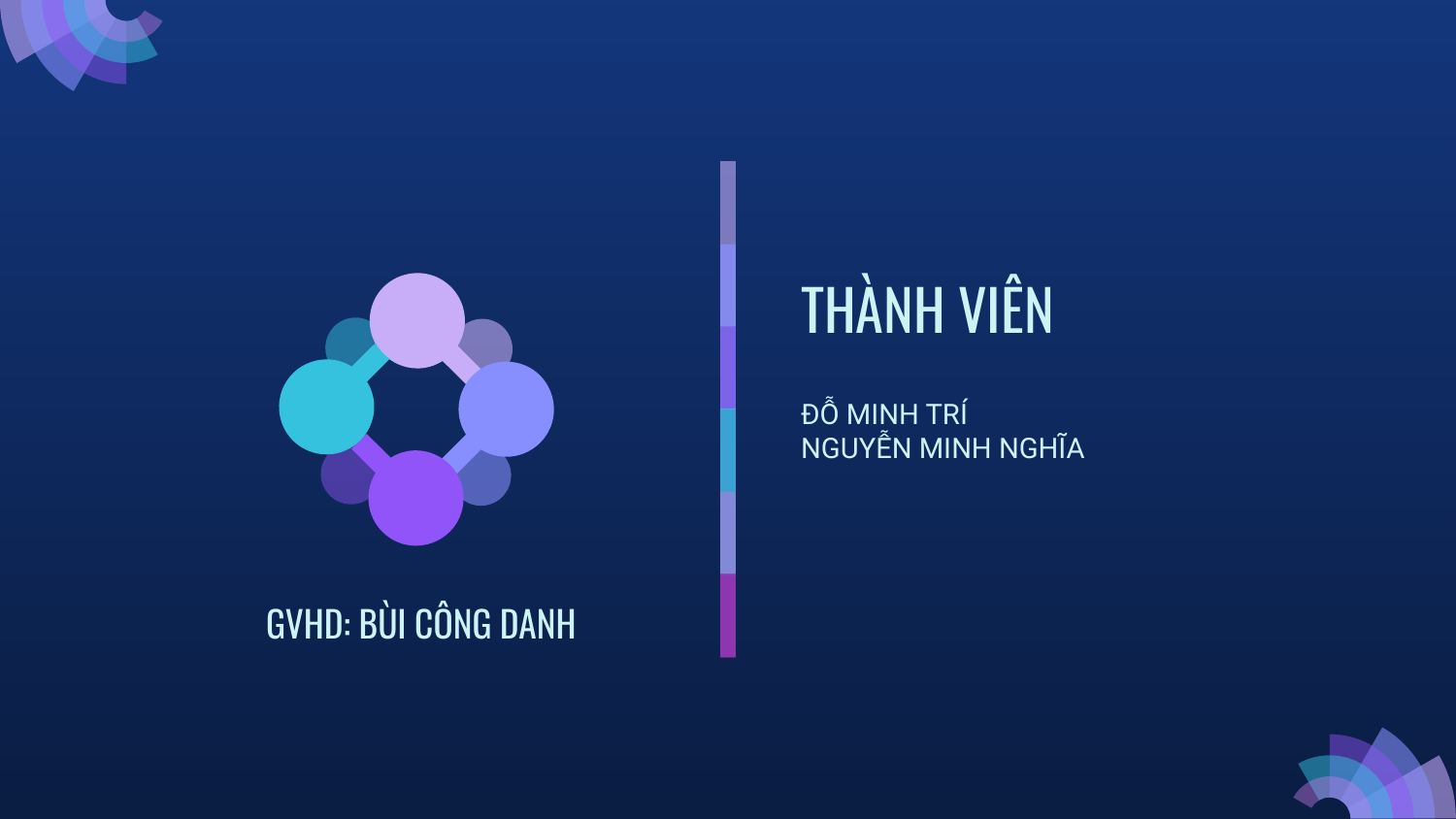

# THÀNH VIÊN

ĐỖ MINH TRÍ
NGUYỄN MINH NGHĨA

GVHD: BÙI CÔNG DANH